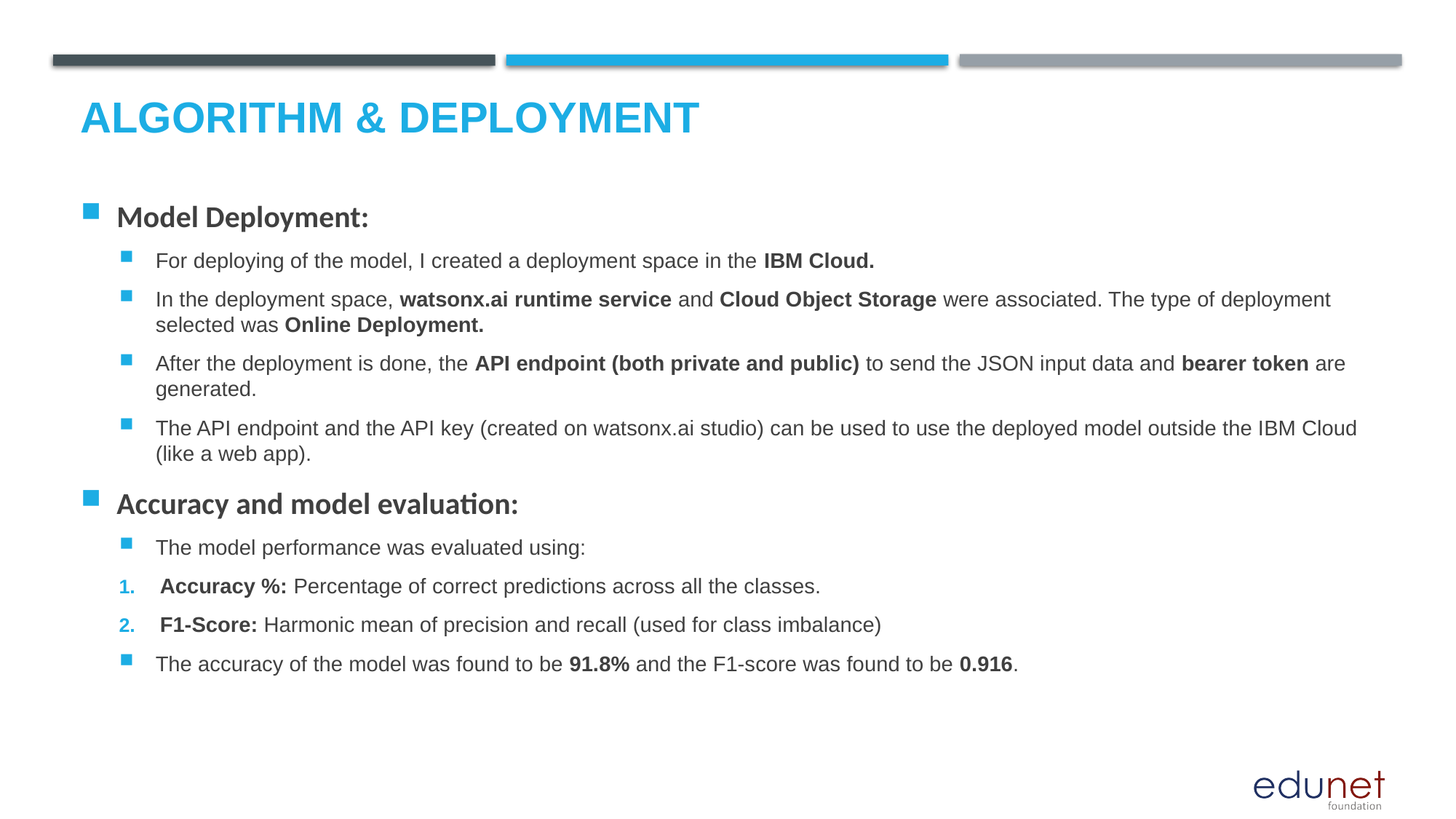

# Algorithm & Deployment
Model Deployment:
For deploying of the model, I created a deployment space in the IBM Cloud.
In the deployment space, watsonx.ai runtime service and Cloud Object Storage were associated. The type of deployment selected was Online Deployment.
After the deployment is done, the API endpoint (both private and public) to send the JSON input data and bearer token are generated.
The API endpoint and the API key (created on watsonx.ai studio) can be used to use the deployed model outside the IBM Cloud (like a web app).
Accuracy and model evaluation:
The model performance was evaluated using:
Accuracy %: Percentage of correct predictions across all the classes.
F1-Score: Harmonic mean of precision and recall (used for class imbalance)
The accuracy of the model was found to be 91.8% and the F1-score was found to be 0.916.